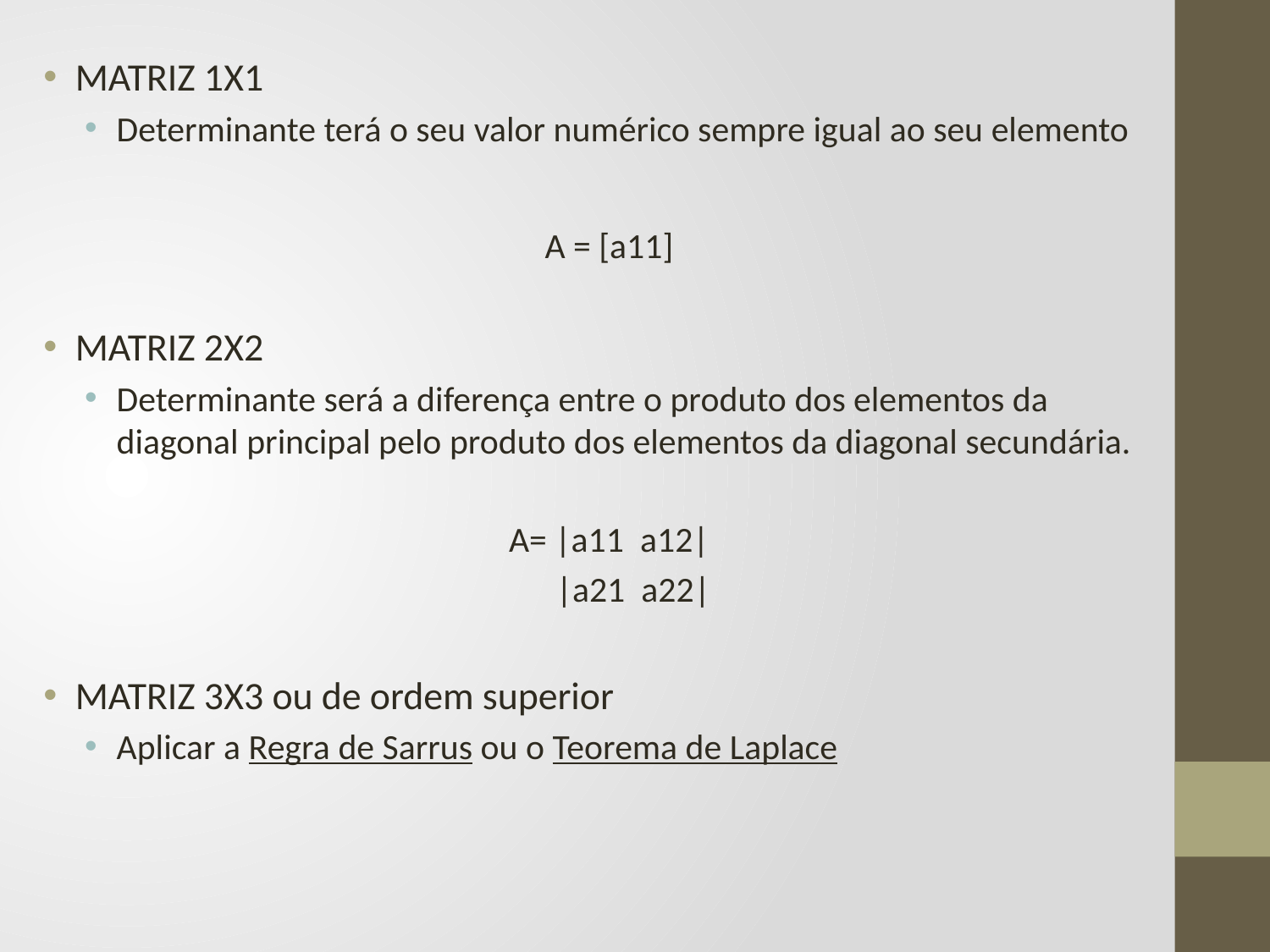

MATRIZ 1X1
Determinante terá o seu valor numérico sempre igual ao seu elemento

A = [a11]

MATRIZ 2X2
Determinante será a diferença entre o produto dos elementos da diagonal principal pelo produto dos elementos da diagonal secundária.

A= |a11  a12|
      |a21  a22|

MATRIZ 3X3 ou de ordem superior
Aplicar a Regra de Sarrus ou o Teorema de Laplace